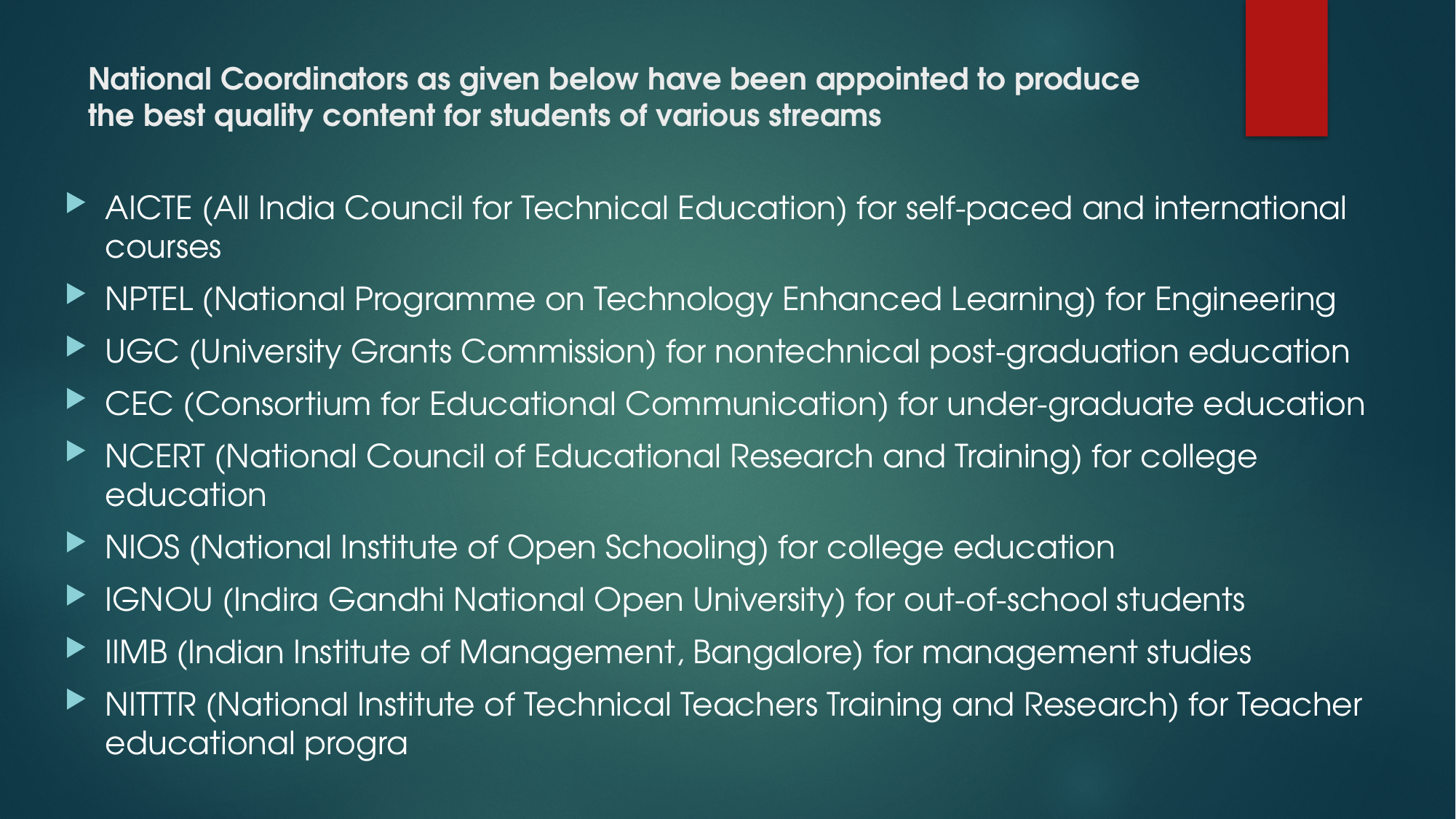

# National Coordinators as given below have been appointed to produce the best quality content for students of various streams

AICTE (All India Council for Technical Education) for self-paced and international courses
NPTEL (National Programme on Technology Enhanced Learning) for Engineering
UGC (University Grants Commission) for nontechnical post-graduation education
CEC (Consortium for Educational Communication) for under-graduate education
NCERT (National Council of Educational Research and Training) for college education
NIOS (National Institute of Open Schooling) for college education
IGNOU (Indira Gandhi National Open University) for out-of-school students
IIMB (Indian Institute of Management, Bangalore) for management studies
NITTTR (National Institute of Technical Teachers Training and Research) for Teacher educational progra